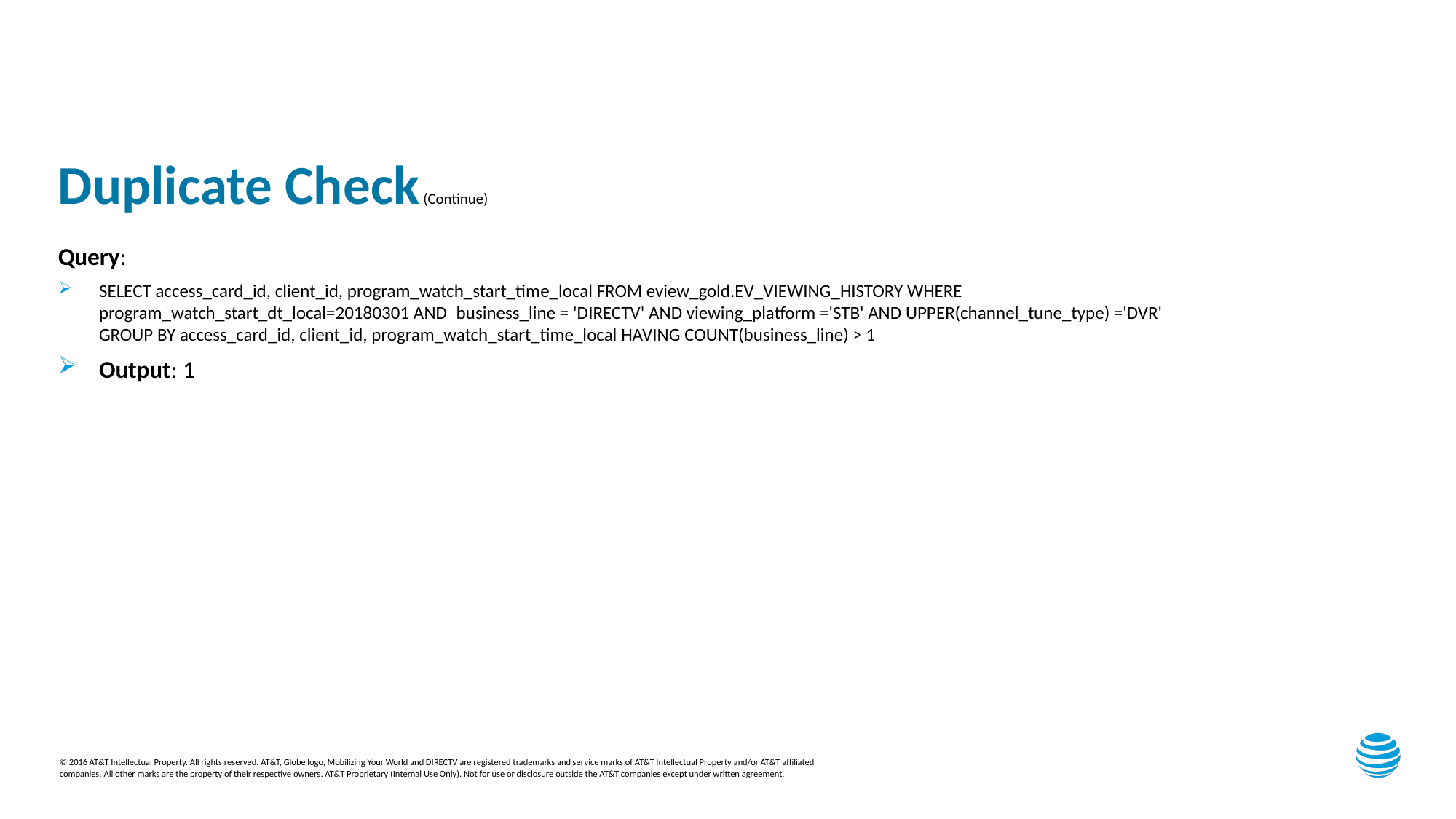

# Duplicate Check (Continue)

Query:
SELECT access_card_id, client_id, program_watch_start_time_local FROM eview_gold.EV_VIEWING_HISTORY WHERE program_watch_start_dt_local=20180301 AND  business_line = 'DIRECTV' AND viewing_platform ='STB' AND UPPER(channel_tune_type) ='DVR'  GROUP BY access_card_id, client_id, program_watch_start_time_local HAVING COUNT(business_line) > 1
Output: 1